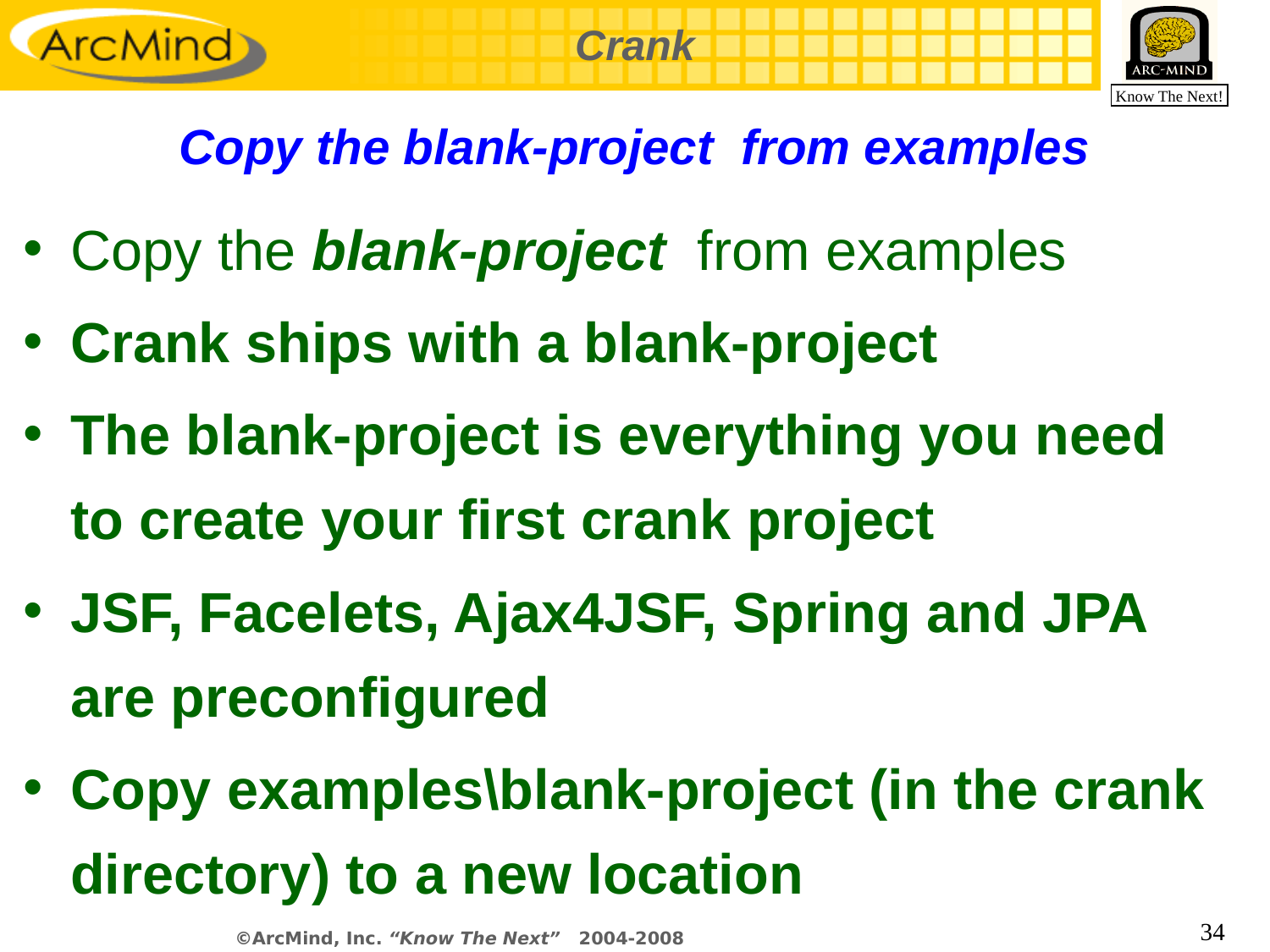

# Copy the blank-project  from examples
Copy the blank-project  from examples
Crank ships with a blank-project
The blank-project is everything you need to create your first crank project
JSF, Facelets, Ajax4JSF, Spring and JPA are preconfigured
Copy examples\blank-project (in the crank directory) to a new location
34
©ArcMind, Inc. “Know The Next”   2004-2008